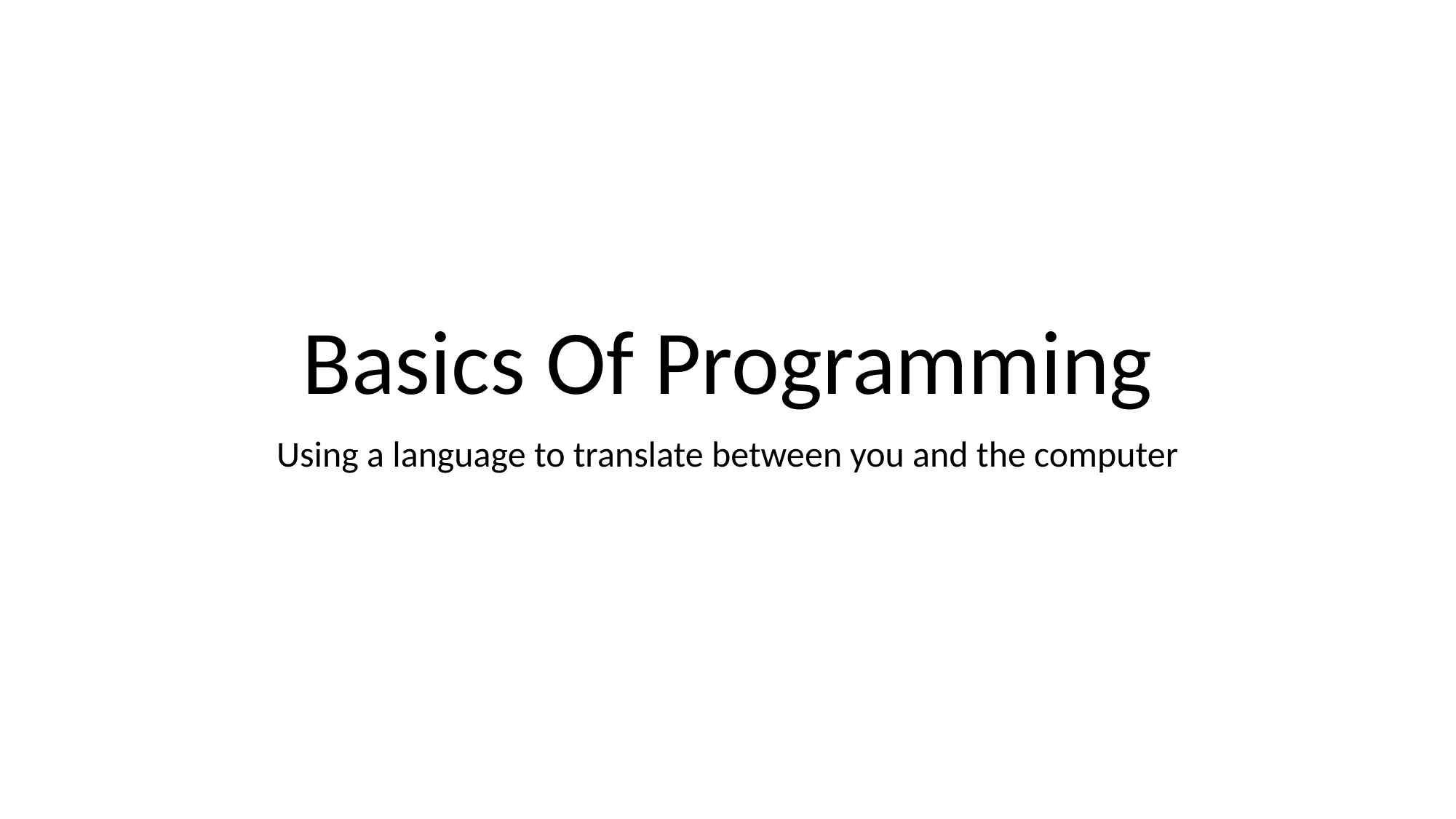

# Basics Of Programming
Using a language to translate between you and the computer